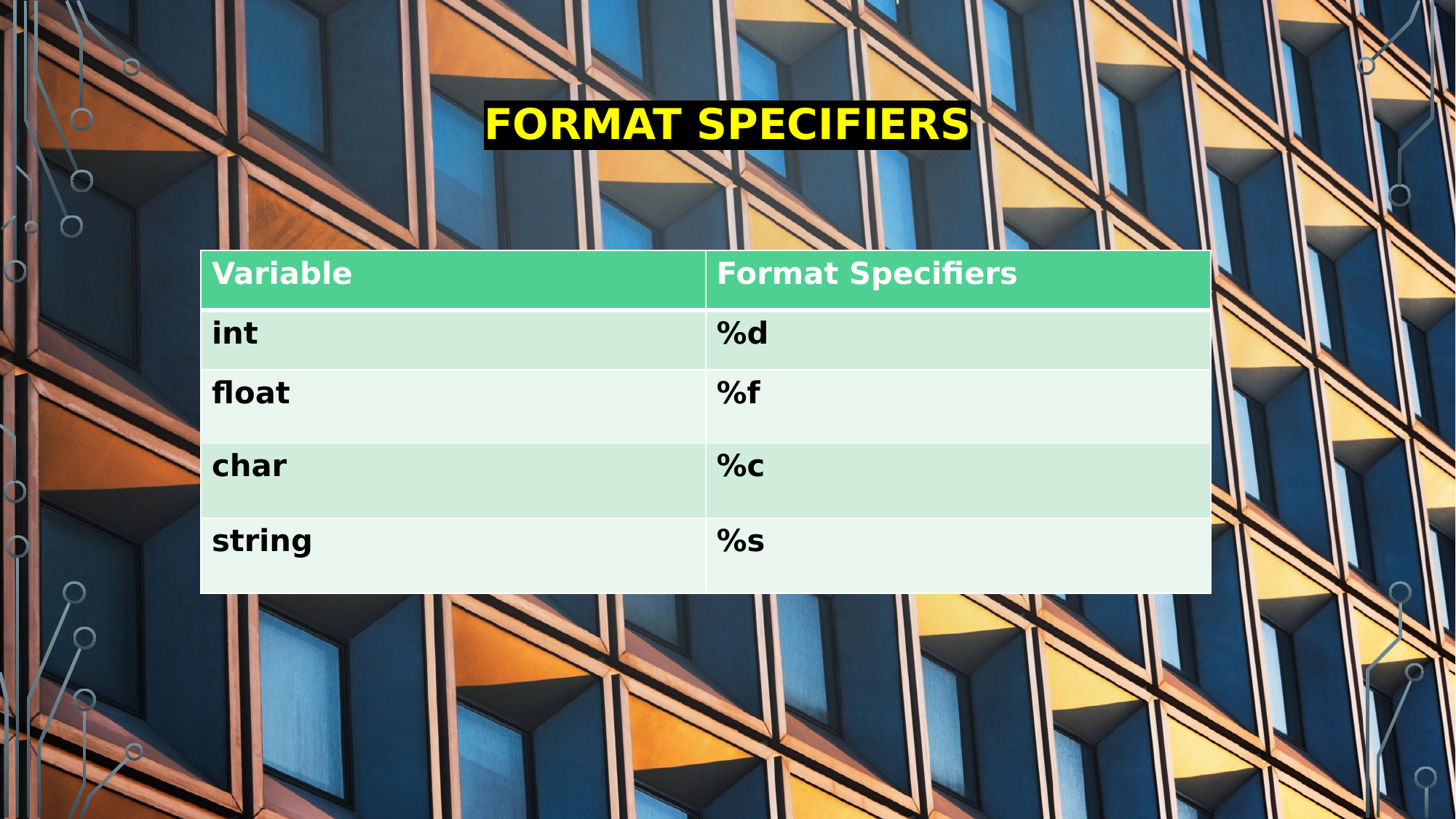

# Format specifiers

| Variable | Format Specifiers |
| --- | --- |
| int | %d |
| float | %f |
| char | %c |
| string | %s |